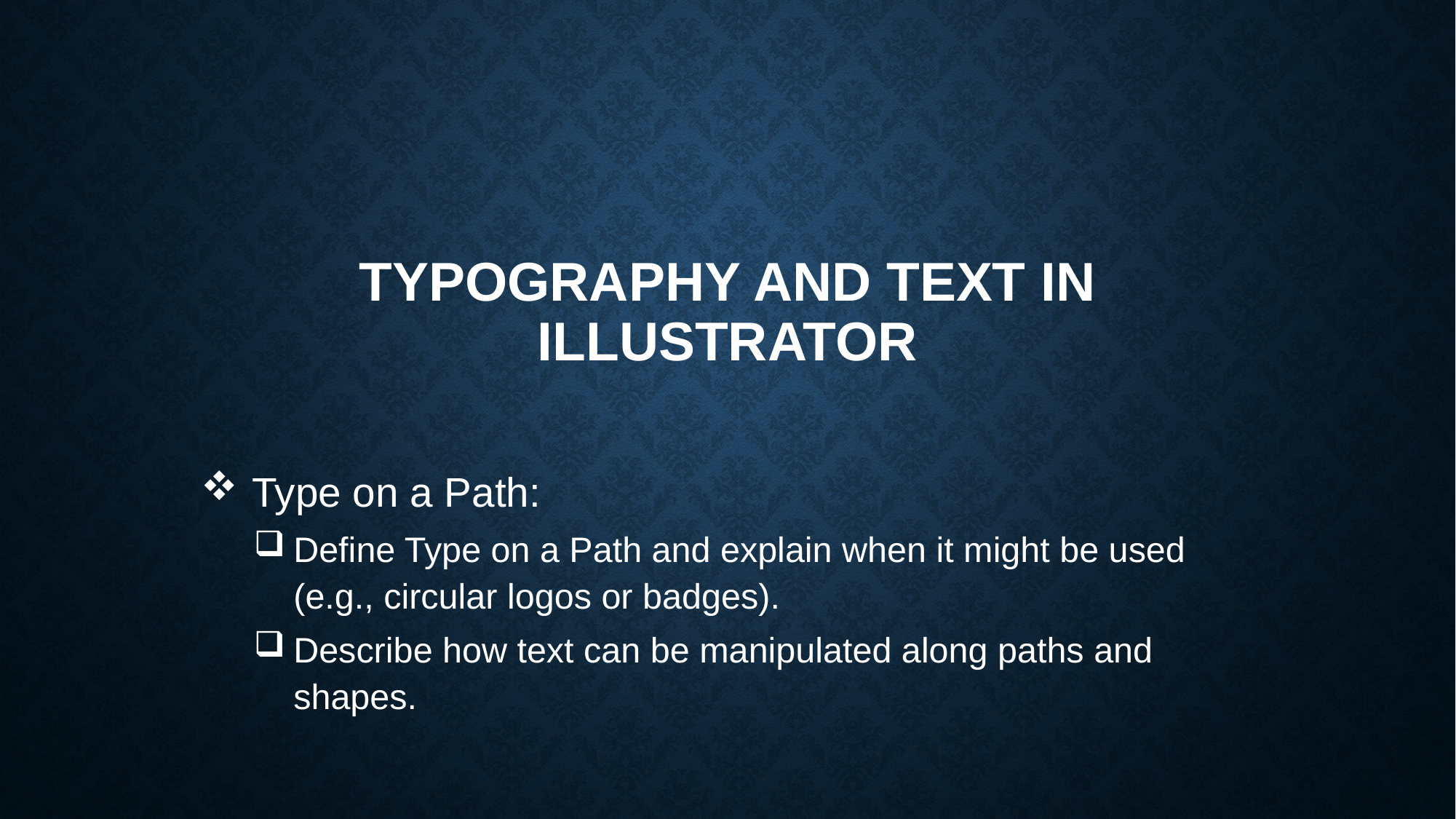

# Typography and Text in Illustrator
 Type on a Path:
Define Type on a Path and explain when it might be used (e.g., circular logos or badges).
Describe how text can be manipulated along paths and shapes.